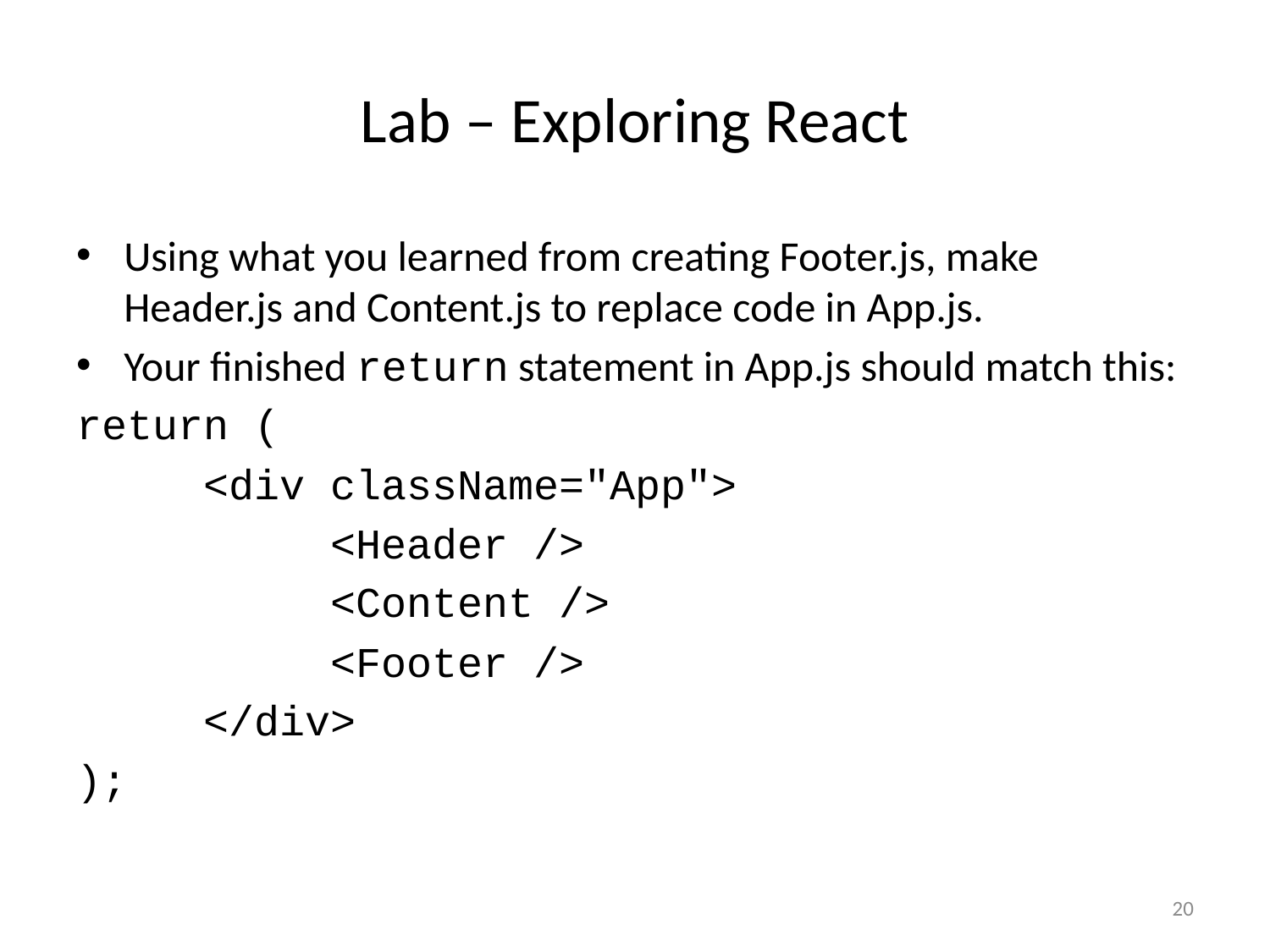

# Lab – Exploring React
Using what you learned from creating Footer.js, make Header.js and Content.js to replace code in App.js.
Your finished return statement in App.js should match this:
return (
	<div className="App">
		<Header />
		<Content />
		<Footer />
	</div>
);
20